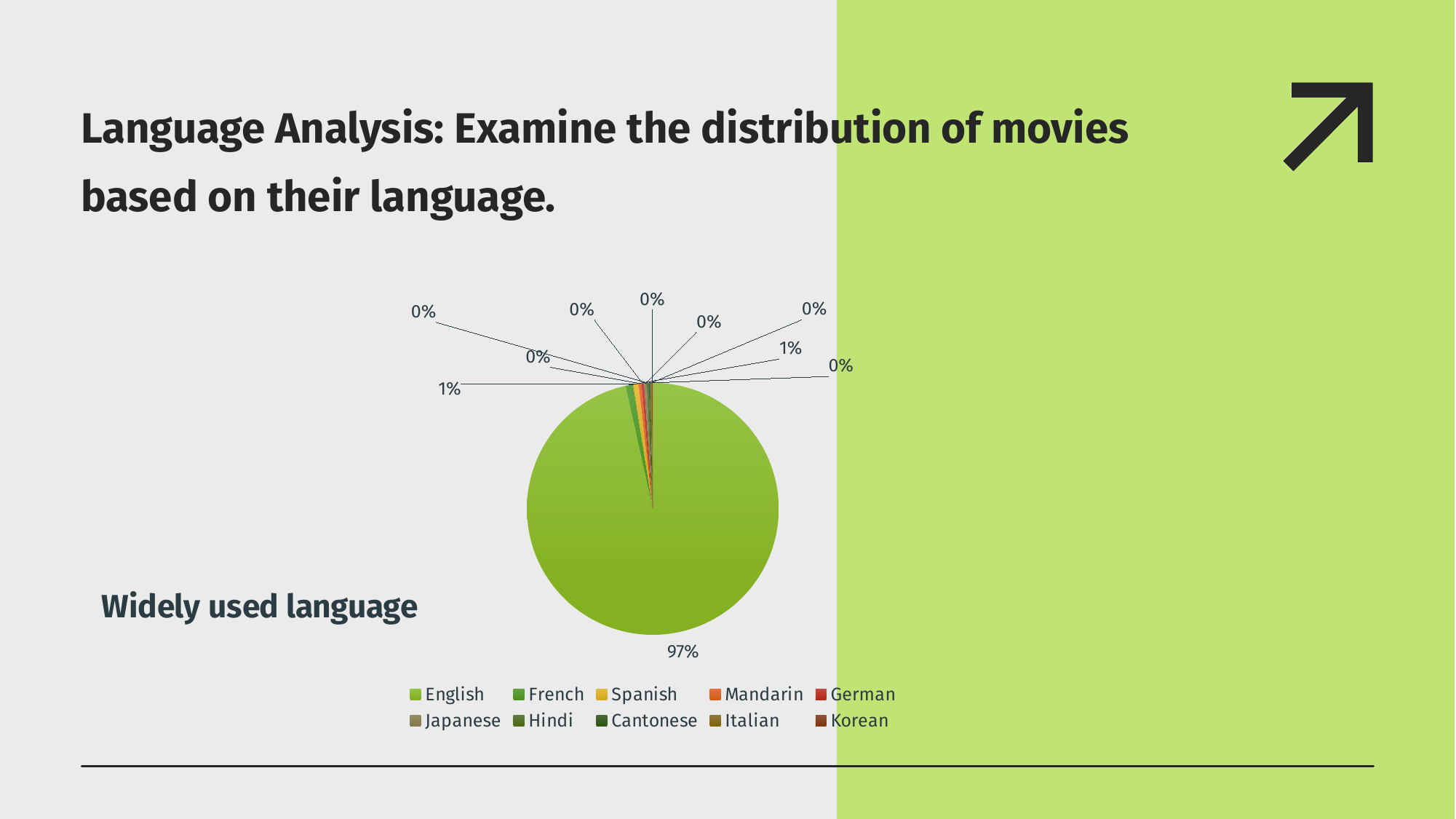

# Language Analysis: Examine the distribution of movies based on their language.

### Chart: Widely used language

| Category | Count | Count |
|---|---|---|
| English | 3668.0 | 3668.0 |
| French | 37.0 | 37.0 |
| Spanish | 26.0 | 26.0 |
| Mandarin | 14.0 | 14.0 |
| German | 13.0 | 13.0 |
| Japanese | 12.0 | 12.0 |
| Hindi | 10.0 | 10.0 |
| Cantonese | 8.0 | 8.0 |
| Italian | 7.0 | 7.0 |
| Korean | 5.0 | 5.0 |